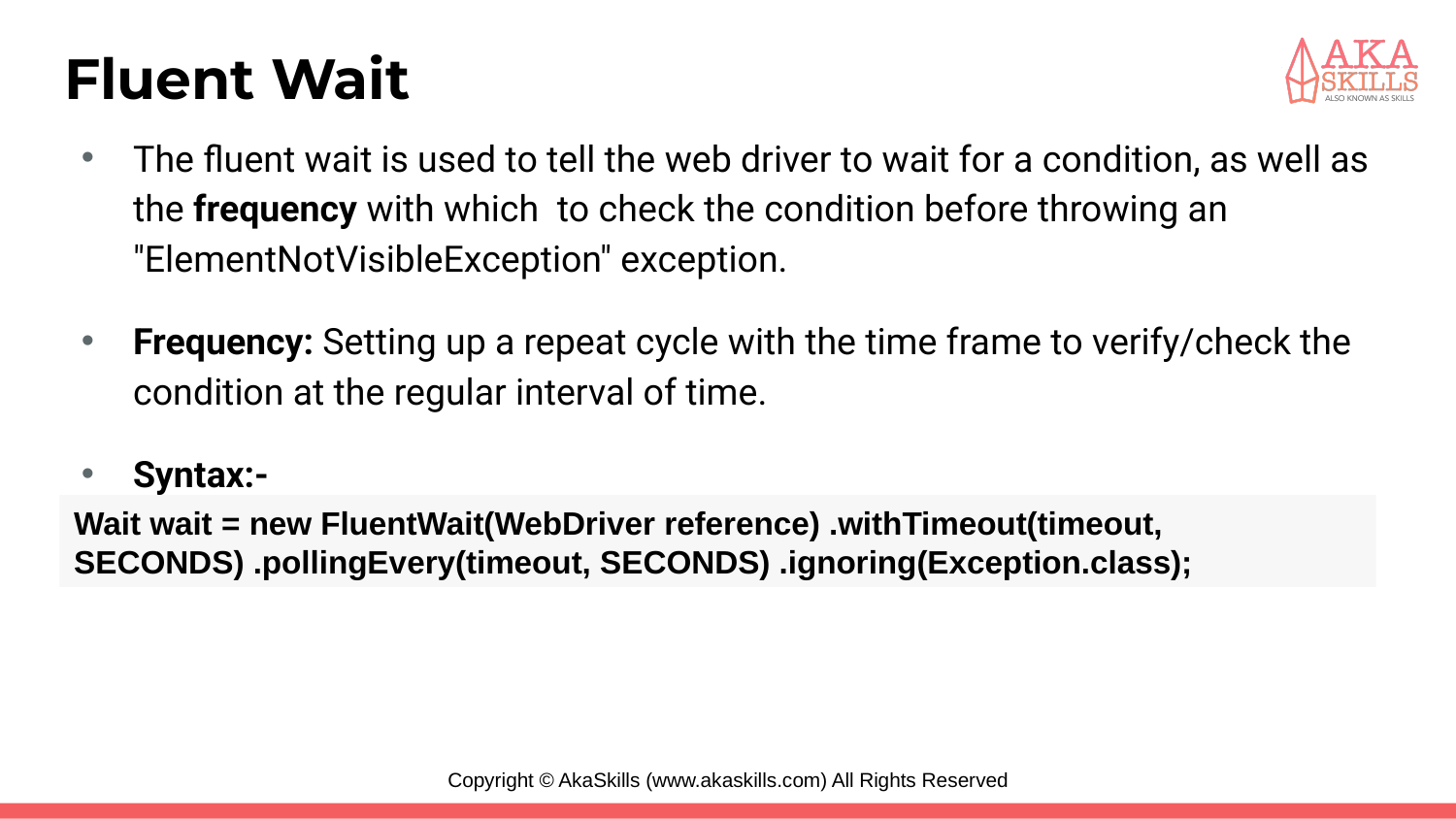

# Fluent Wait
The fluent wait is used to tell the web driver to wait for a condition, as well as the frequency with which  to check the condition before throwing an "ElementNotVisibleException" exception.
Frequency: Setting up a repeat cycle with the time frame to verify/check the condition at the regular interval of time.
Syntax:-

Wait wait = new FluentWait(WebDriver reference) .withTimeout(timeout, SECONDS) .pollingEvery(timeout, SECONDS) .ignoring(Exception.class);